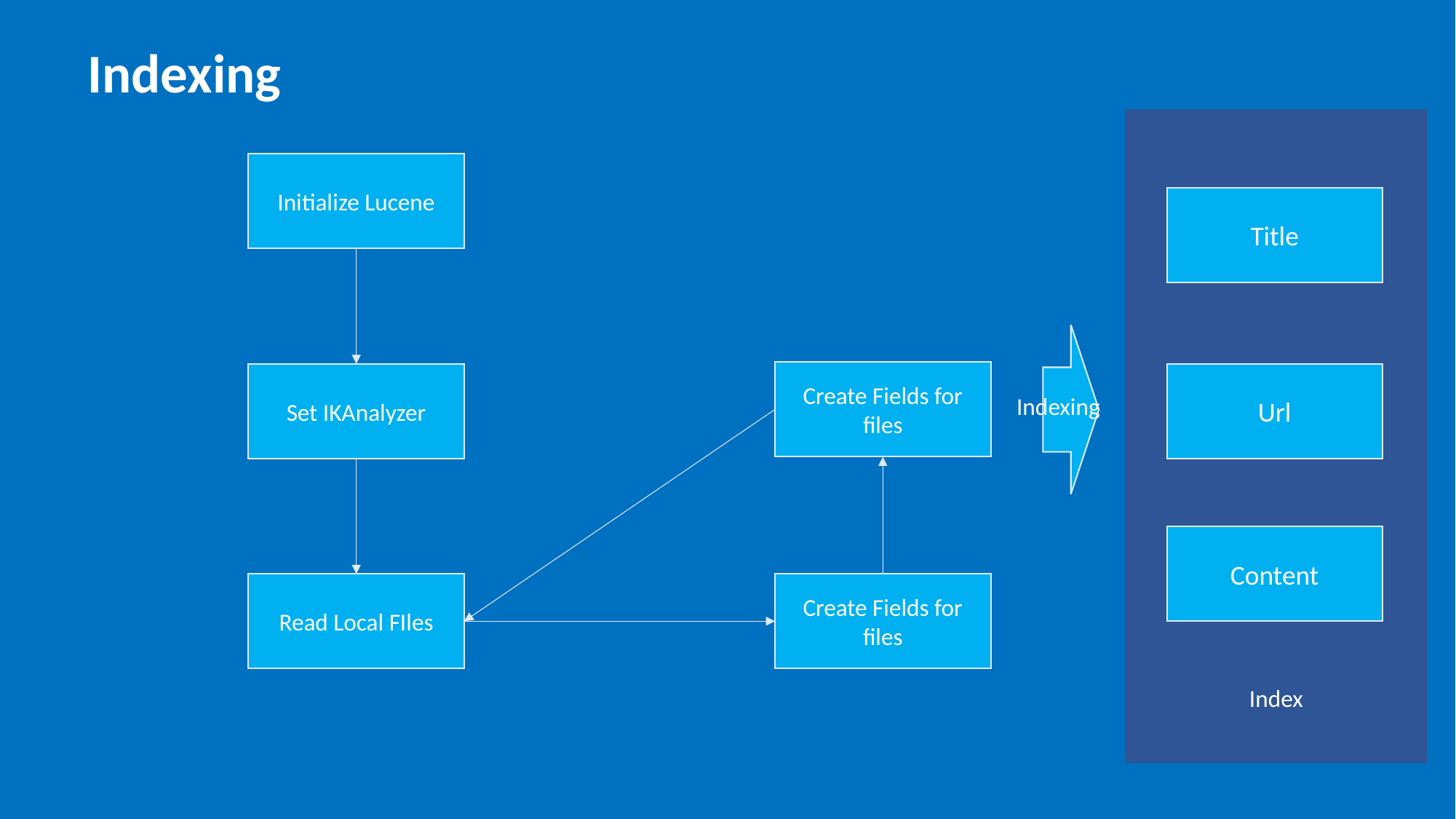

Indexing

Initialize Lucene
Title
Create Fields for files
Set IKAnalyzer
Url

Indexing
Content
Read Local FIles
Create Fields for files
Index